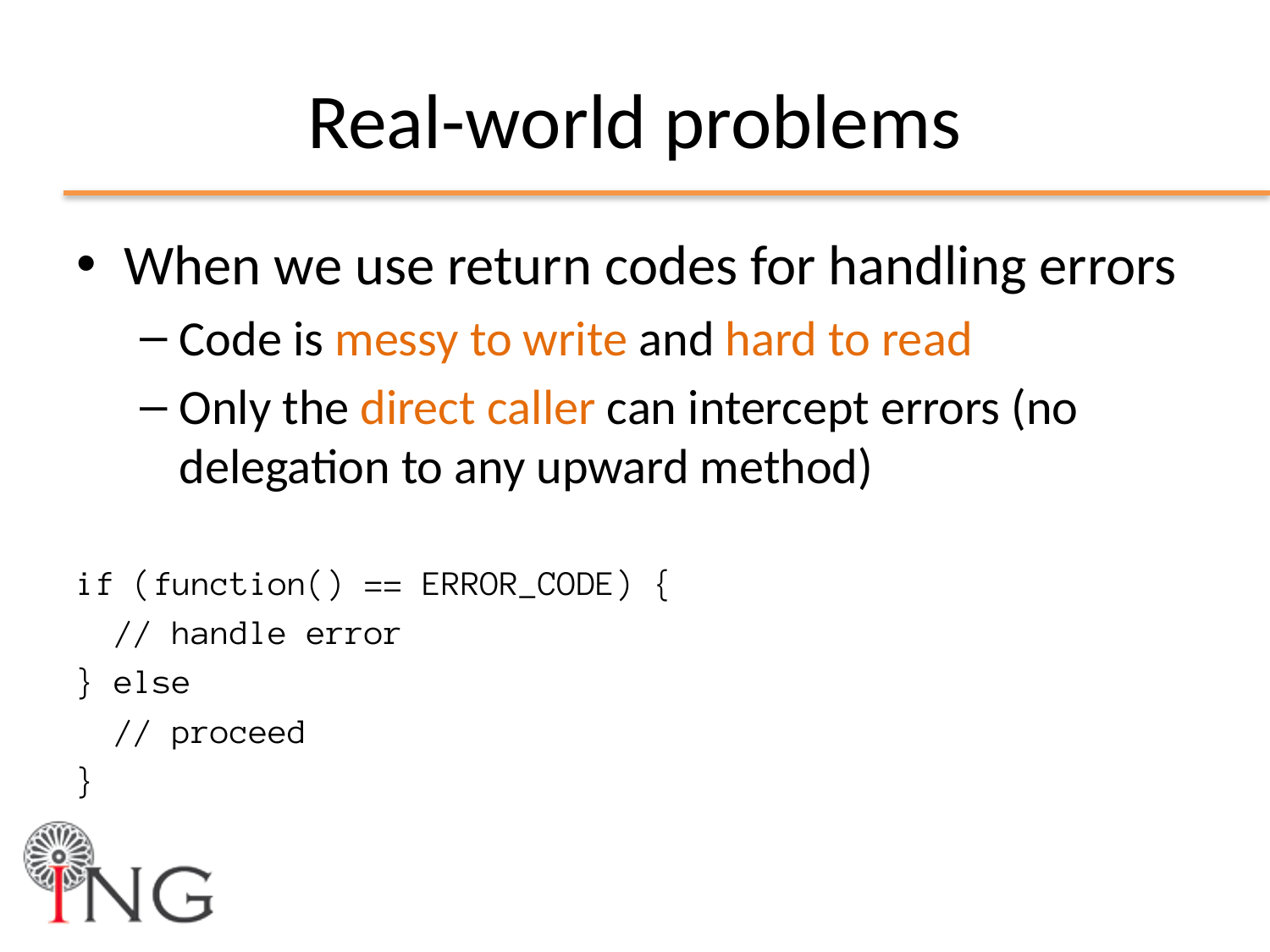

# Real-world problems
When we use return codes for handling errors
Code is messy to write and hard to read
Only the direct caller can intercept errors (no delegation to any upward method)

if (function() == ERROR_CODE) {
  // handle error
} else
  // proceed
}